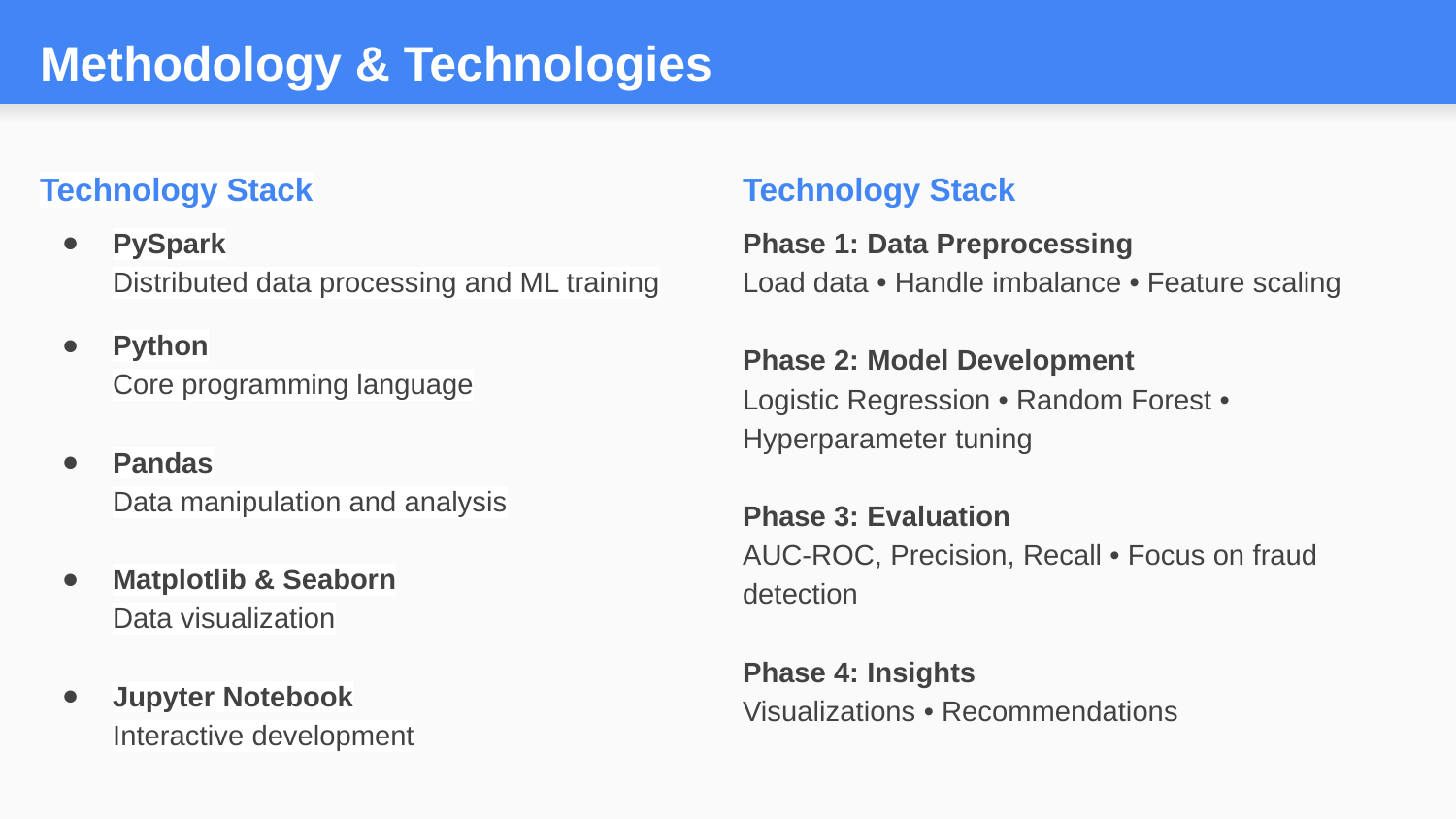

# Methodology & Technologies
Technology Stack
PySpark
Distributed data processing and ML training
Python
Core programming language
Pandas
Data manipulation and analysis
Matplotlib & Seaborn
Data visualization
Jupyter Notebook
Interactive development

Technology Stack
Phase 1: Data Preprocessing
Load data • Handle imbalance • Feature scaling
Phase 2: Model Development
Logistic Regression • Random Forest • Hyperparameter tuning
Phase 3: Evaluation
AUC-ROC, Precision, Recall • Focus on fraud detection
Phase 4: Insights
Visualizations • Recommendations